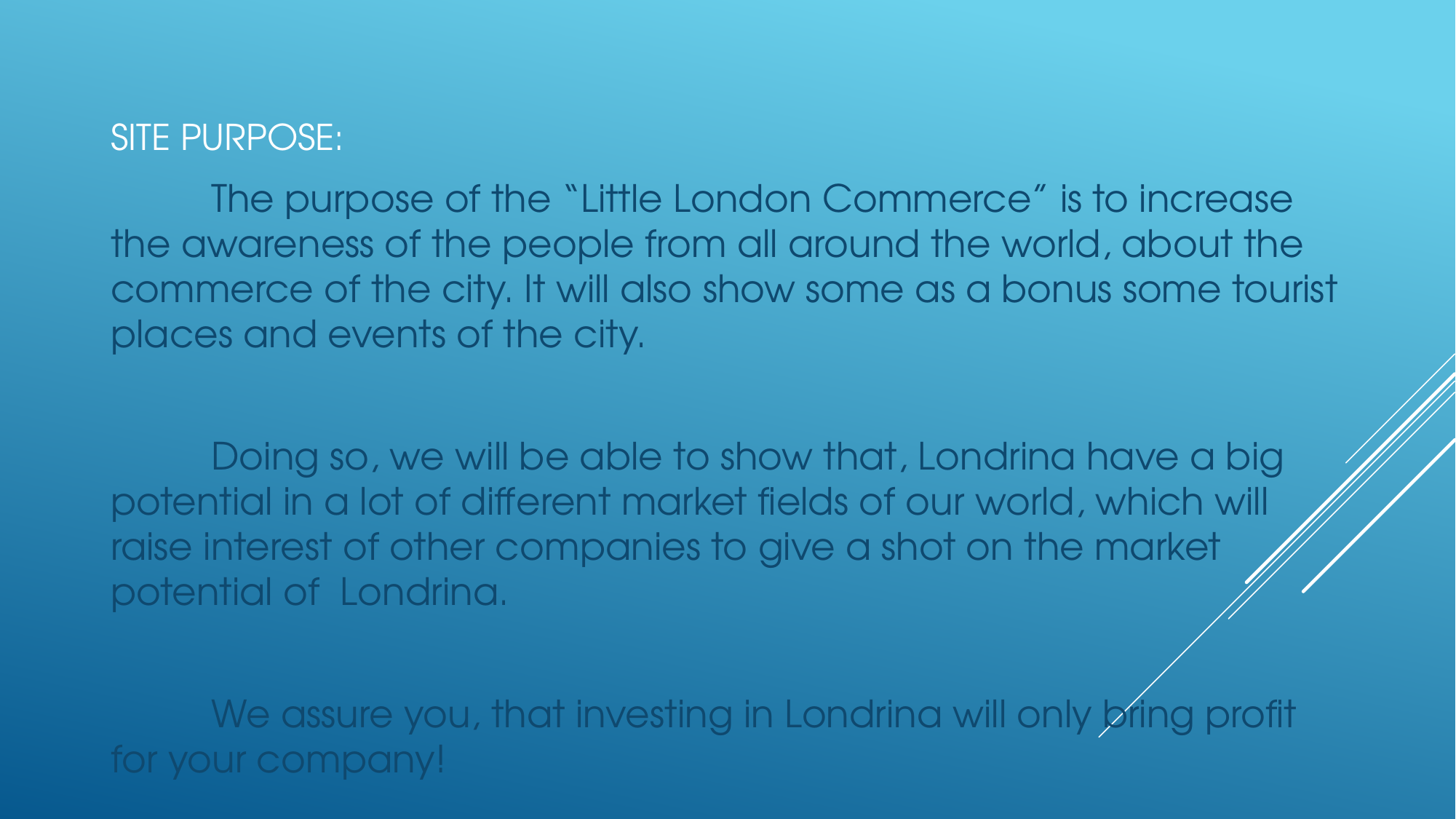

# Site Purpose:
	The purpose of the “Little London Commerce” is to increase the awareness of the people from all around the world, about the commerce of the city. It will also show some as a bonus some tourist places and events of the city.

	Doing so, we will be able to show that, Londrina have a big potential in a lot of different market fields of our world, which will raise interest of other companies to give a shot on the market potential of  Londrina.

	We assure you, that investing in Londrina will only bring profit for your company!